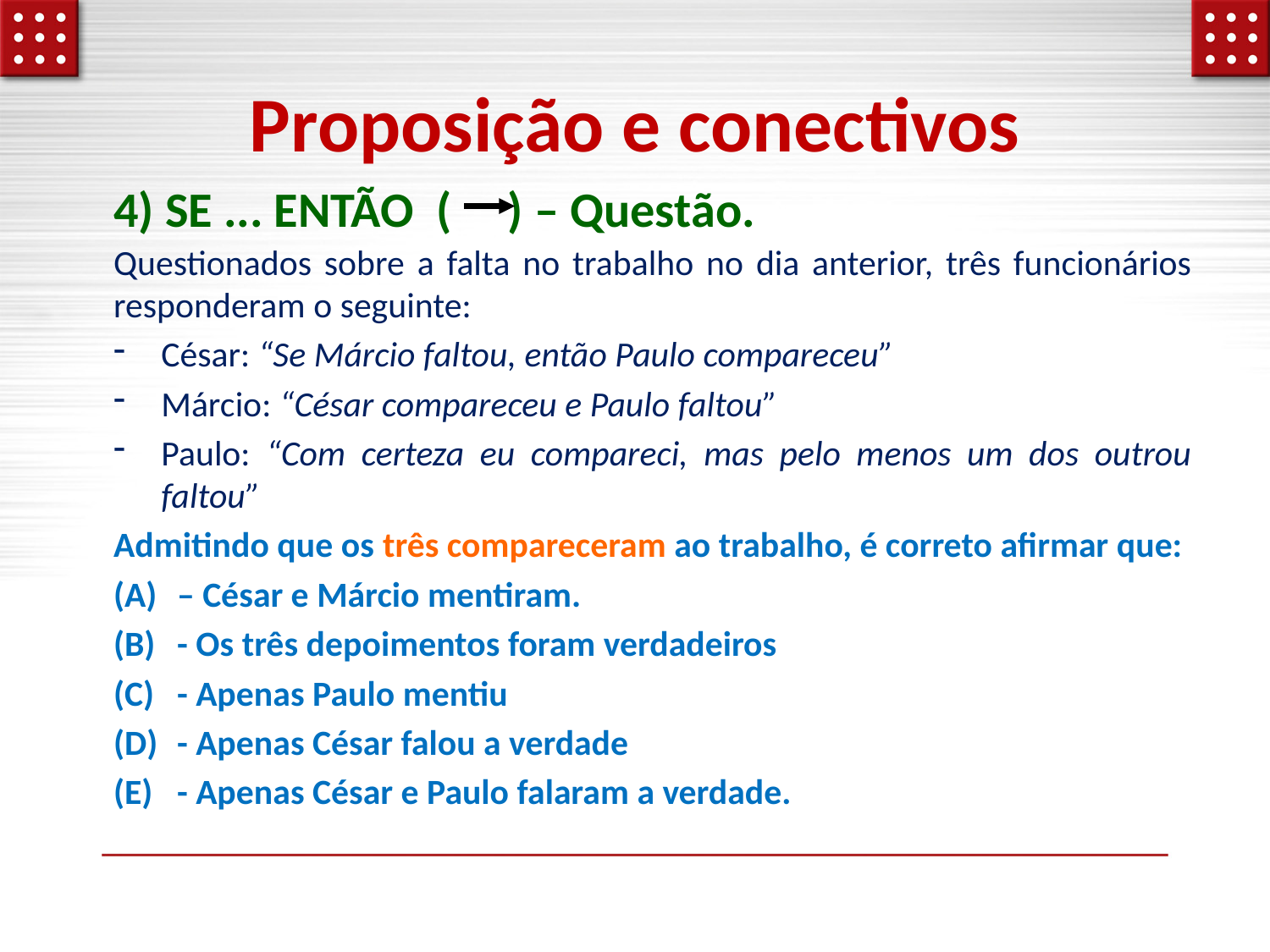

# Proposição e conectivos
4) SE ... ENTÃO  (     ) – Questão.
Questionados sobre a falta no trabalho no dia anterior, três funcionários responderam o seguinte:
César: “Se Márcio faltou, então Paulo compareceu”
Márcio: “César compareceu e Paulo faltou”
Paulo: “Com certeza eu compareci, mas pelo menos um dos outrou faltou”
Admitindo que os três compareceram ao trabalho, é correto afirmar que:
– César e Márcio mentiram.
- Os três depoimentos foram verdadeiros
- Apenas Paulo mentiu
- Apenas César falou a verdade
- Apenas César e Paulo falaram a verdade.